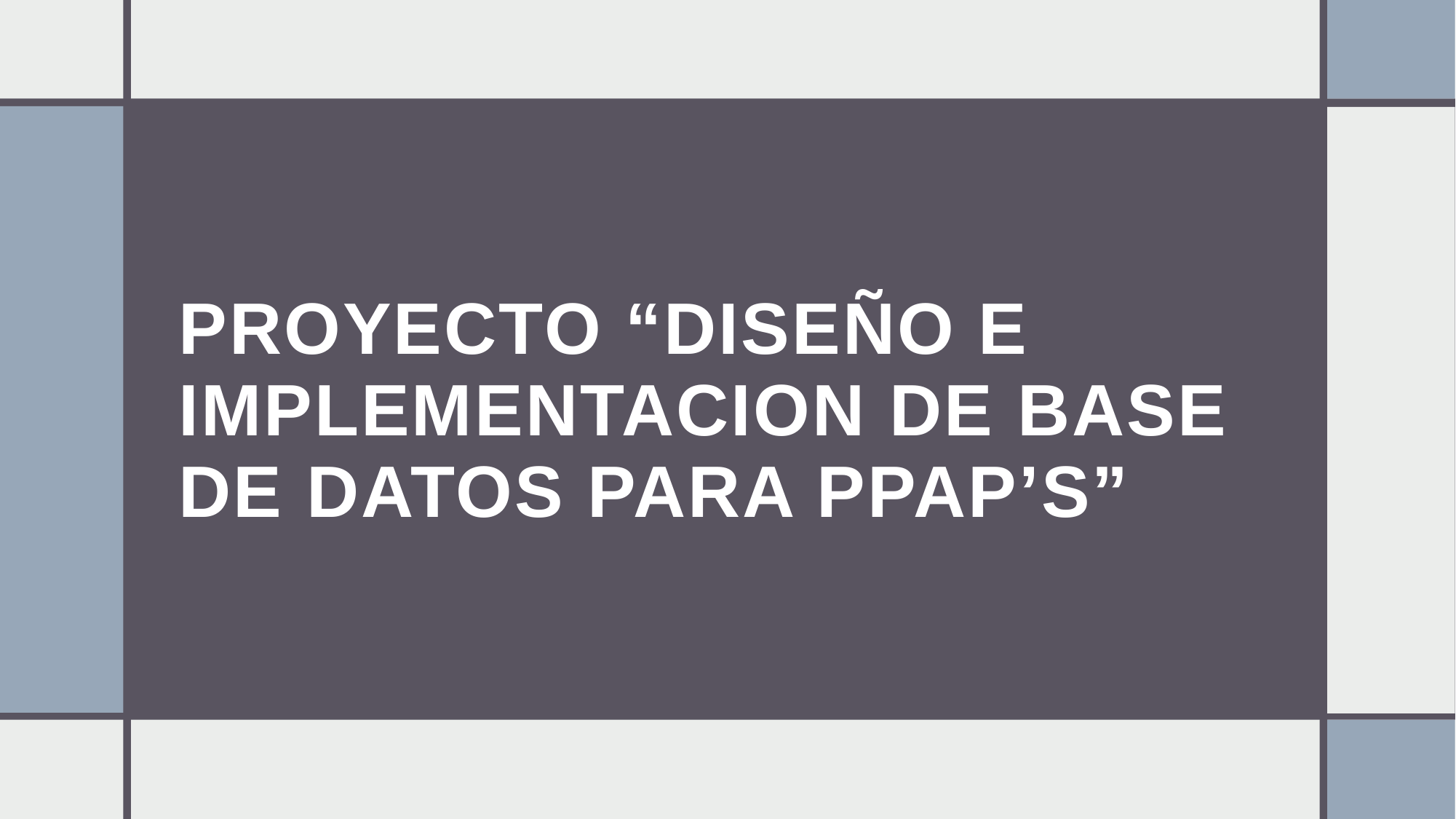

# Proyecto “diseÑo e implementacion de base de datos para ppap’s”